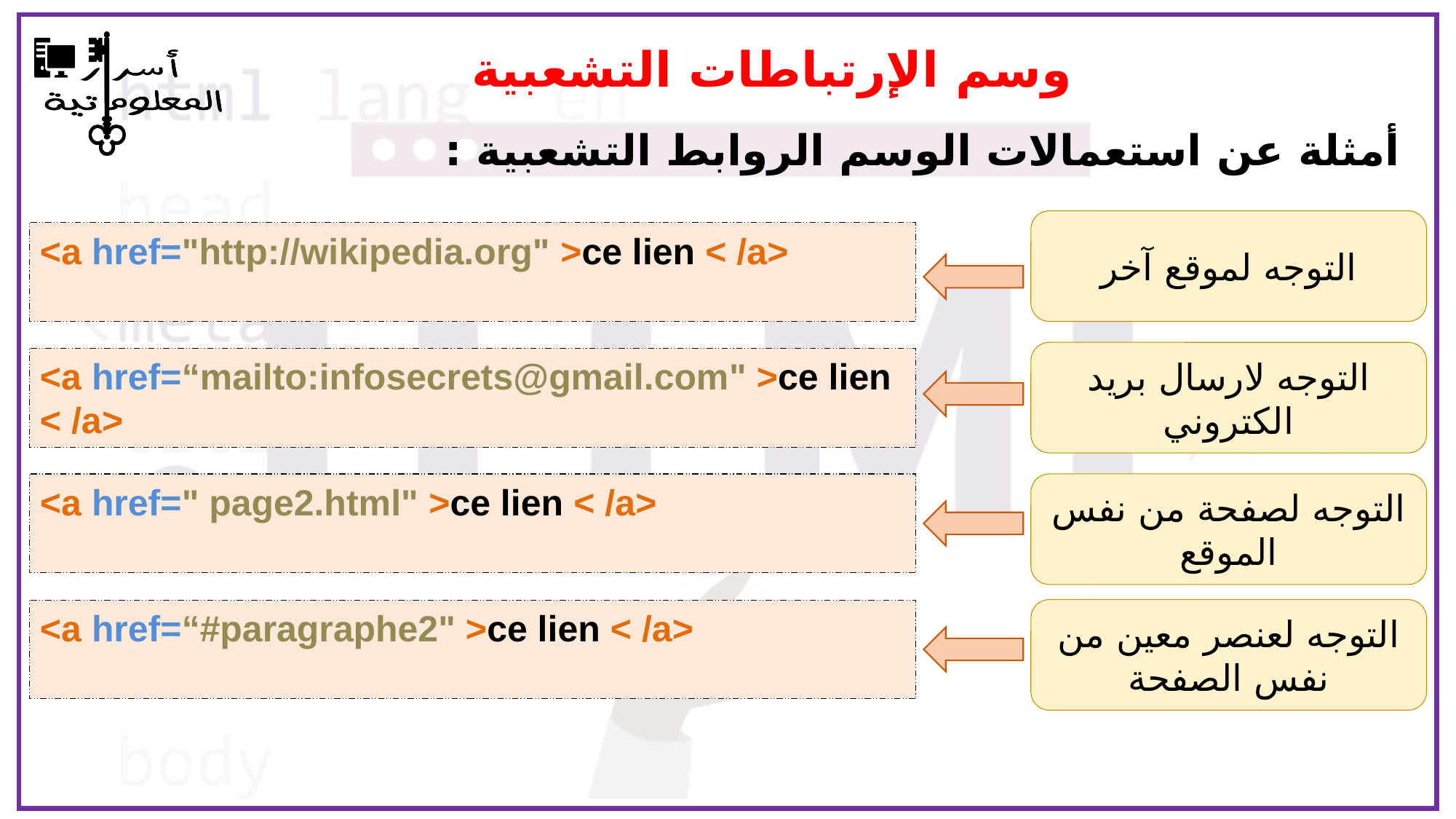

وسم الإرتباطات التشعبية
أمثلة عن استعمالات الوسم الروابط التشعبية :

التوجه لموقع آخر

<a href="http://wikipedia.org" >ce lien < /a>

التوجه لارسال بريد الكتروني
<a href=“mailto:infosecrets@gmail.com" >ce lien < /a>

<a href=" page2.html" >ce lien < /a>

التوجه لصفحة من نفس الموقع

التوجه لعنصر معين من نفس الصفحة
<a href=“#paragraphe2" >ce lien < /a>